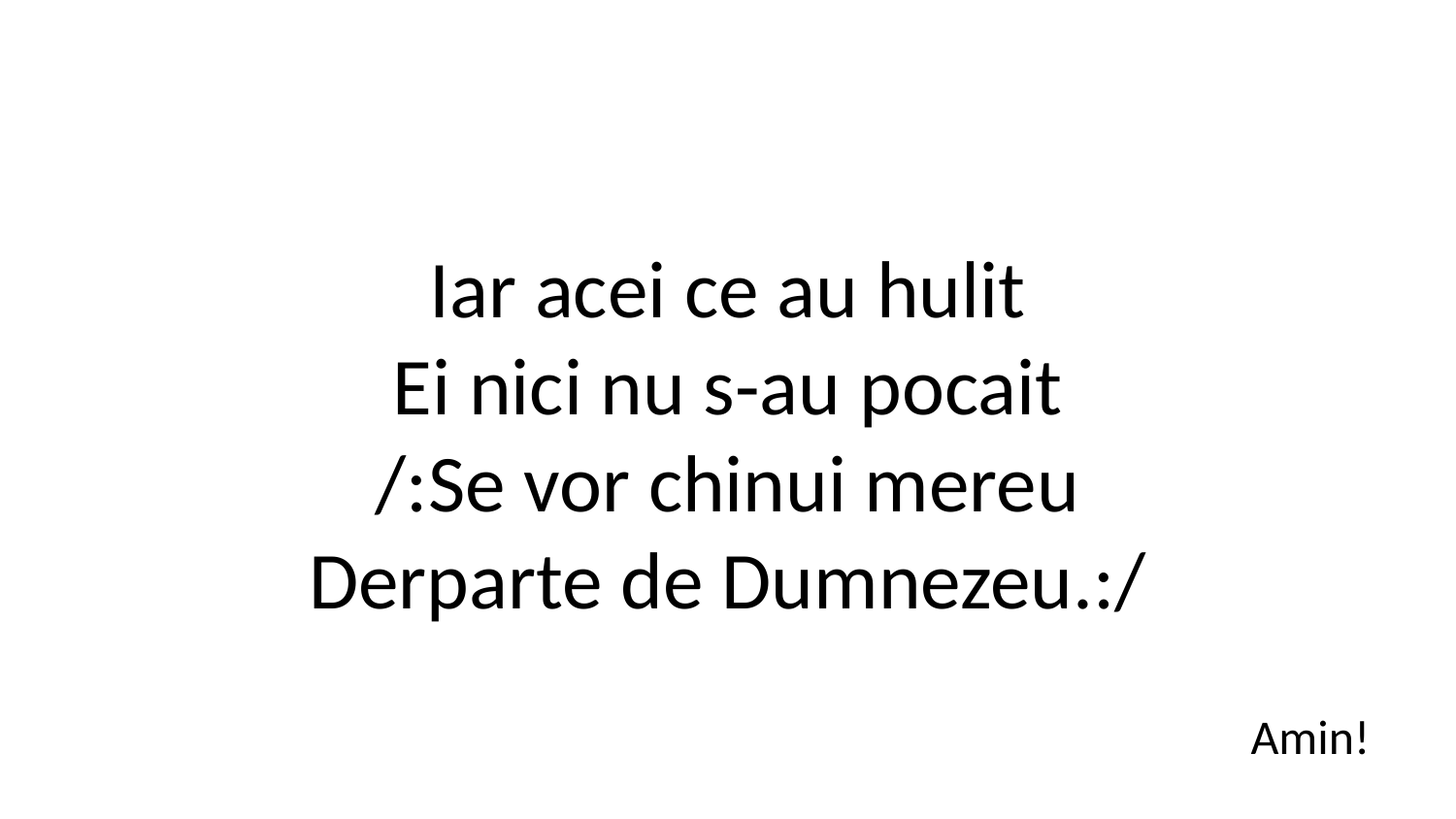

Iar acei ce au hulit
Ei nici nu s-au pocait
/:Se vor chinui mereu
Derparte de Dumnezeu.:/

Amin!